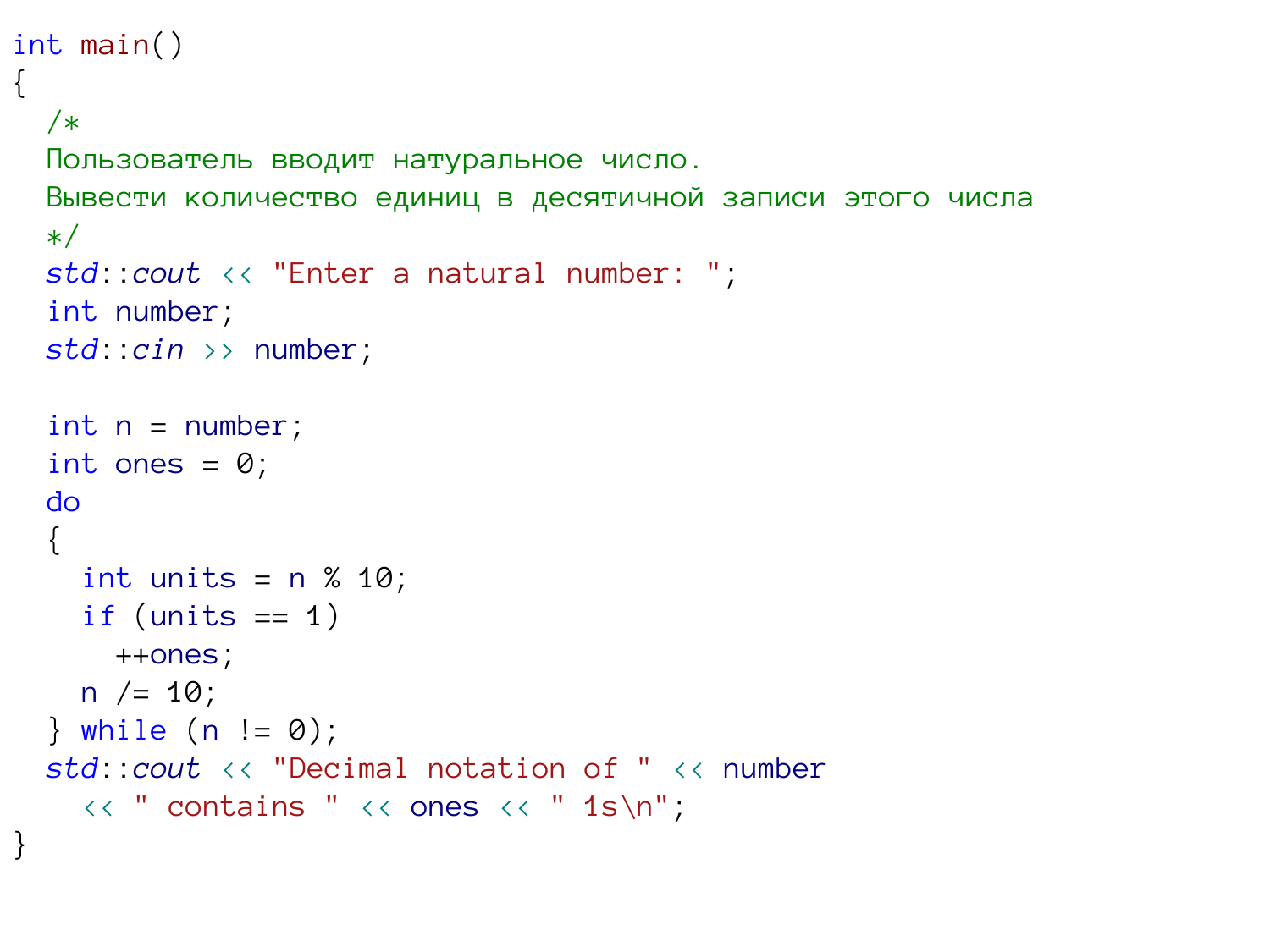

int main()
{
  /*
  Пользователь вводит натуральное число.
  Вывести количество единиц в десятичной записи этого числа
  */
  std::cout << "Enter a natural number: ";
  int number;
  std::cin >> number;

  int n = number;
  int ones = 0;
  do
  {
    int units = n % 10;
    if (units == 1)
      ++ones;
    n /= 10;
  } while (n != 0);
  std::cout << "Decimal notation of " << number
    << " contains " << ones << " 1s\n";
}